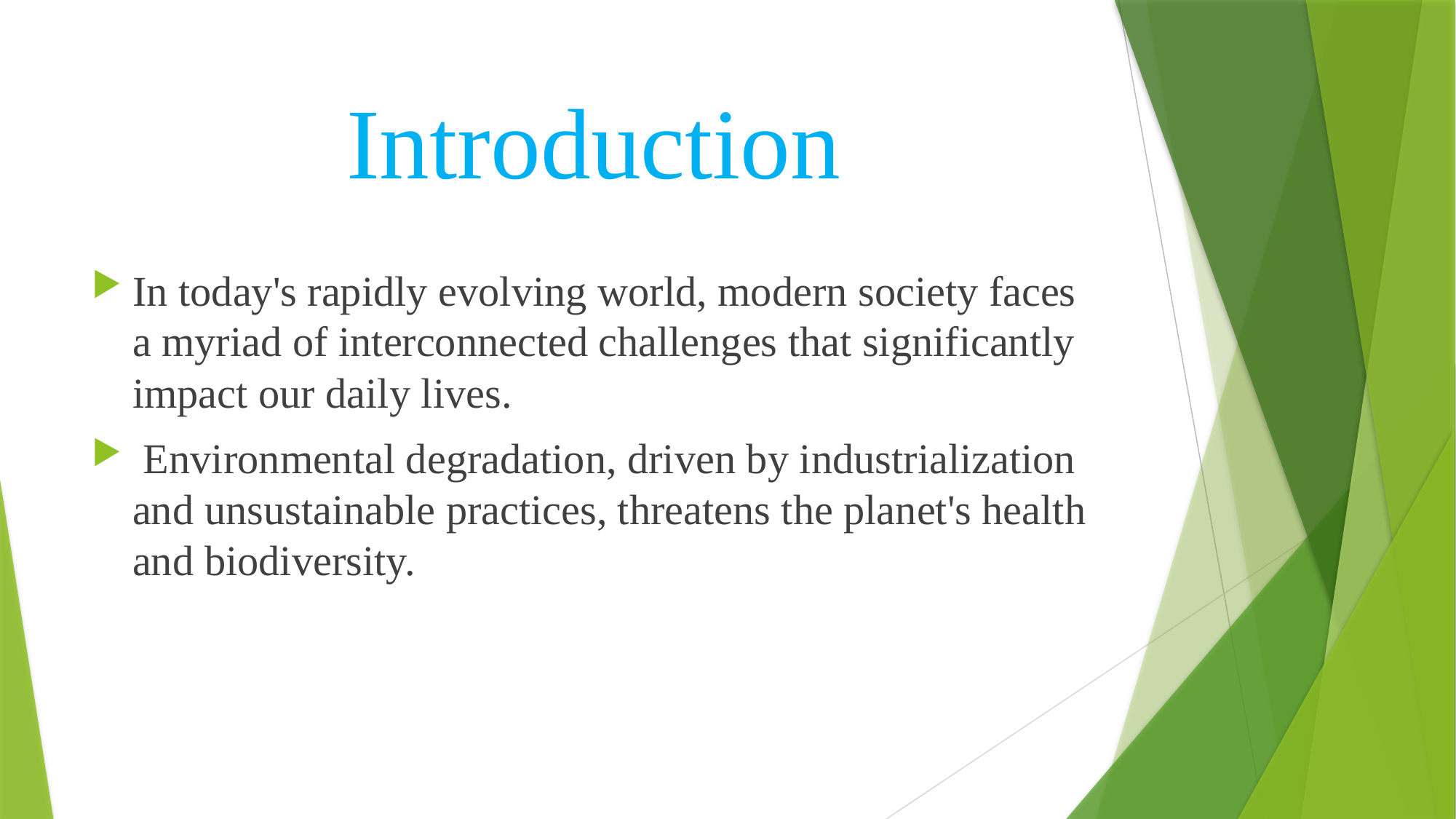

# Introduction
In today's rapidly evolving world, modern society faces a myriad of interconnected challenges that significantly impact our daily lives.
 Environmental degradation, driven by industrialization and unsustainable practices, threatens the planet's health and biodiversity.